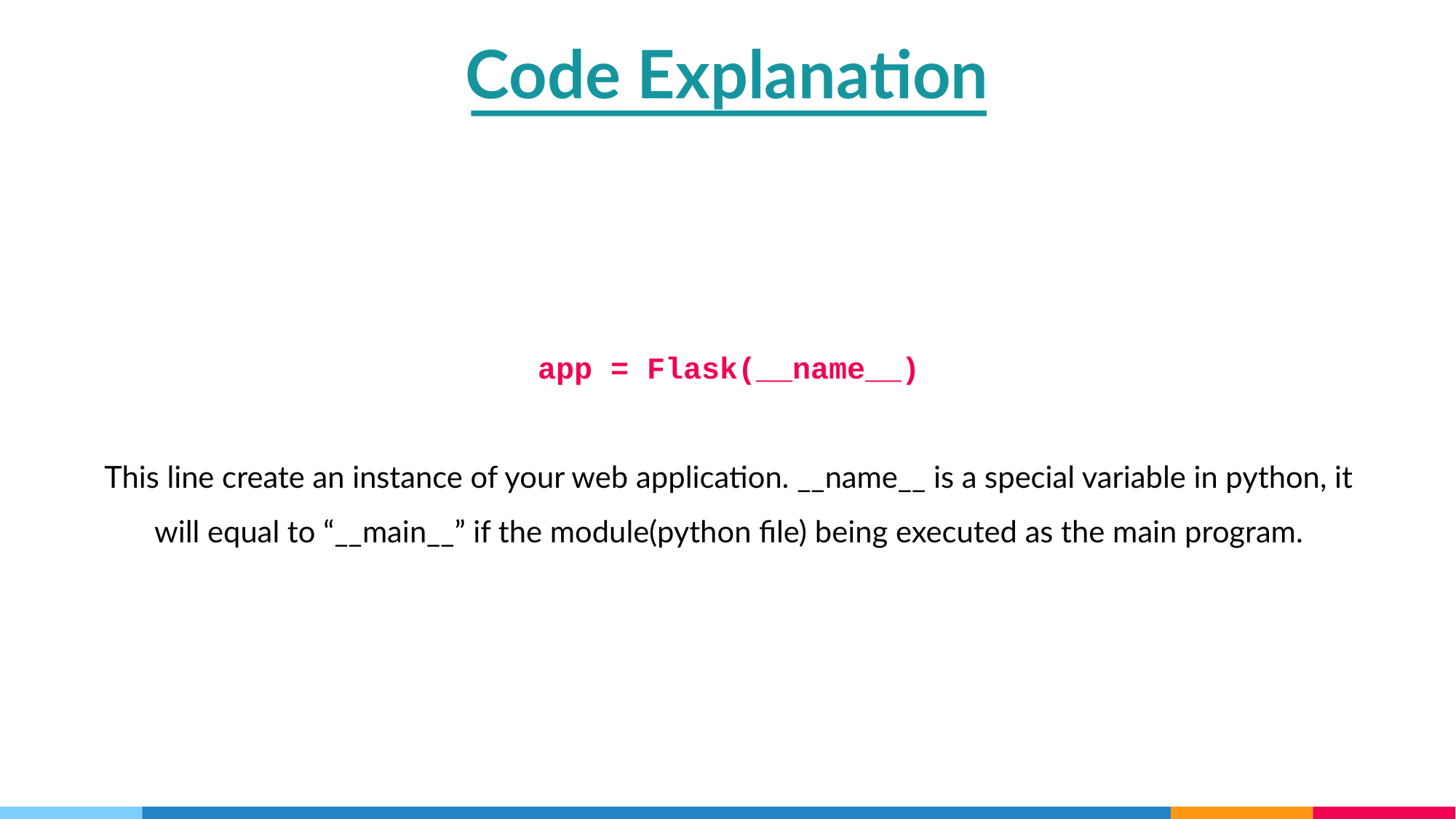

Code Explanation

app = Flask(__name__)

This line create an instance of your web application. __name__ is a special variable in python, it will equal to “__main__” if the module(python file) being executed as the main program.